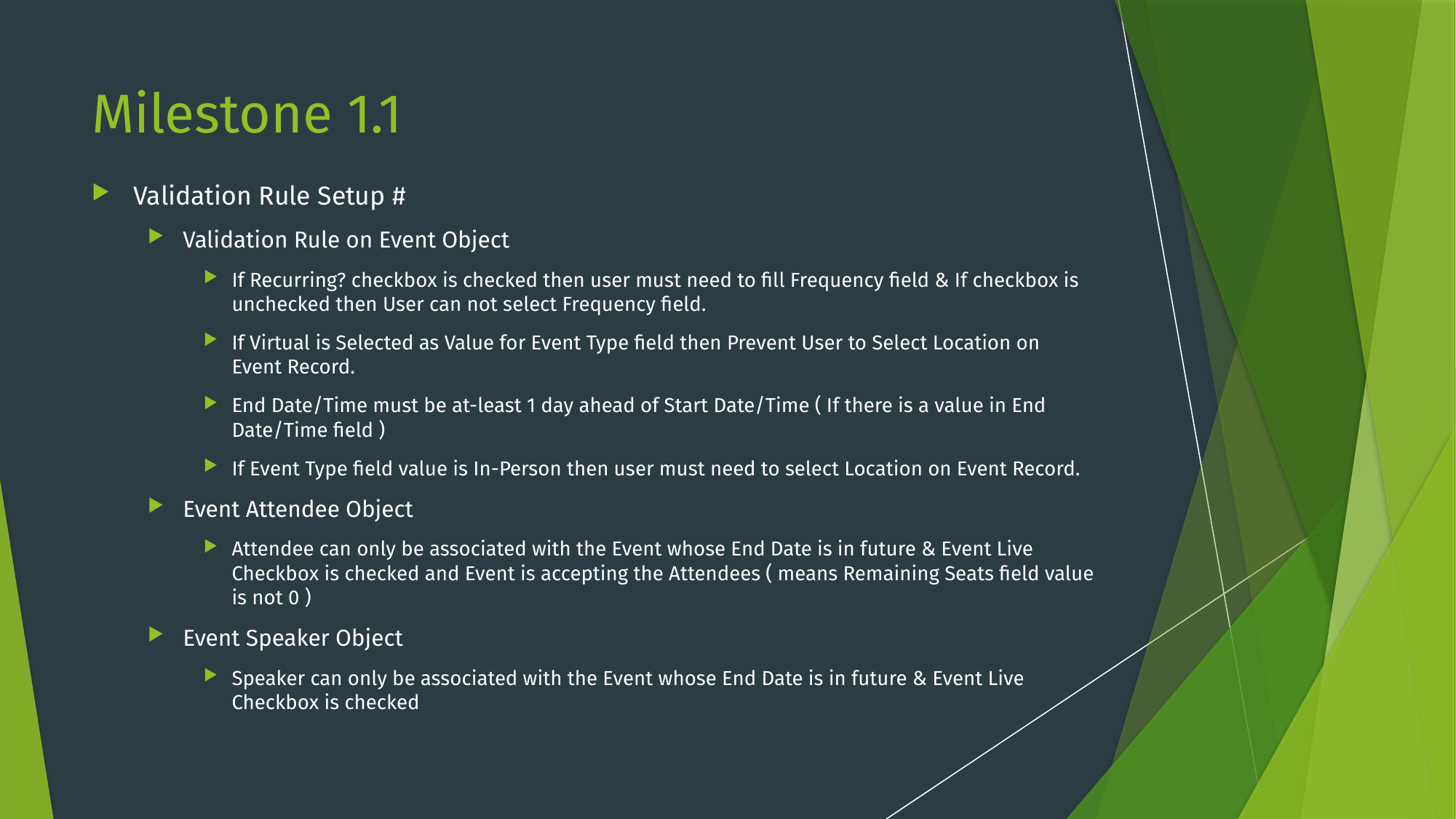

# Milestone 1.1
Validation Rule Setup #
Validation Rule on Event Object
If Recurring? checkbox is checked then user must need to fill Frequency field & If checkbox is unchecked then User can not select Frequency field.
If Virtual is Selected as Value for Event Type field then Prevent User to Select Location on Event Record.
End Date/Time must be at-least 1 day ahead of Start Date/Time ( If there is a value in End Date/Time field )
If Event Type field value is In-Person then user must need to select Location on Event Record.
Event Attendee Object
Attendee can only be associated with the Event whose End Date is in future & Event Live Checkbox is checked and Event is accepting the Attendees ( means Remaining Seats field value is not 0 )
Event Speaker Object
Speaker can only be associated with the Event whose End Date is in future & Event Live Checkbox is checked